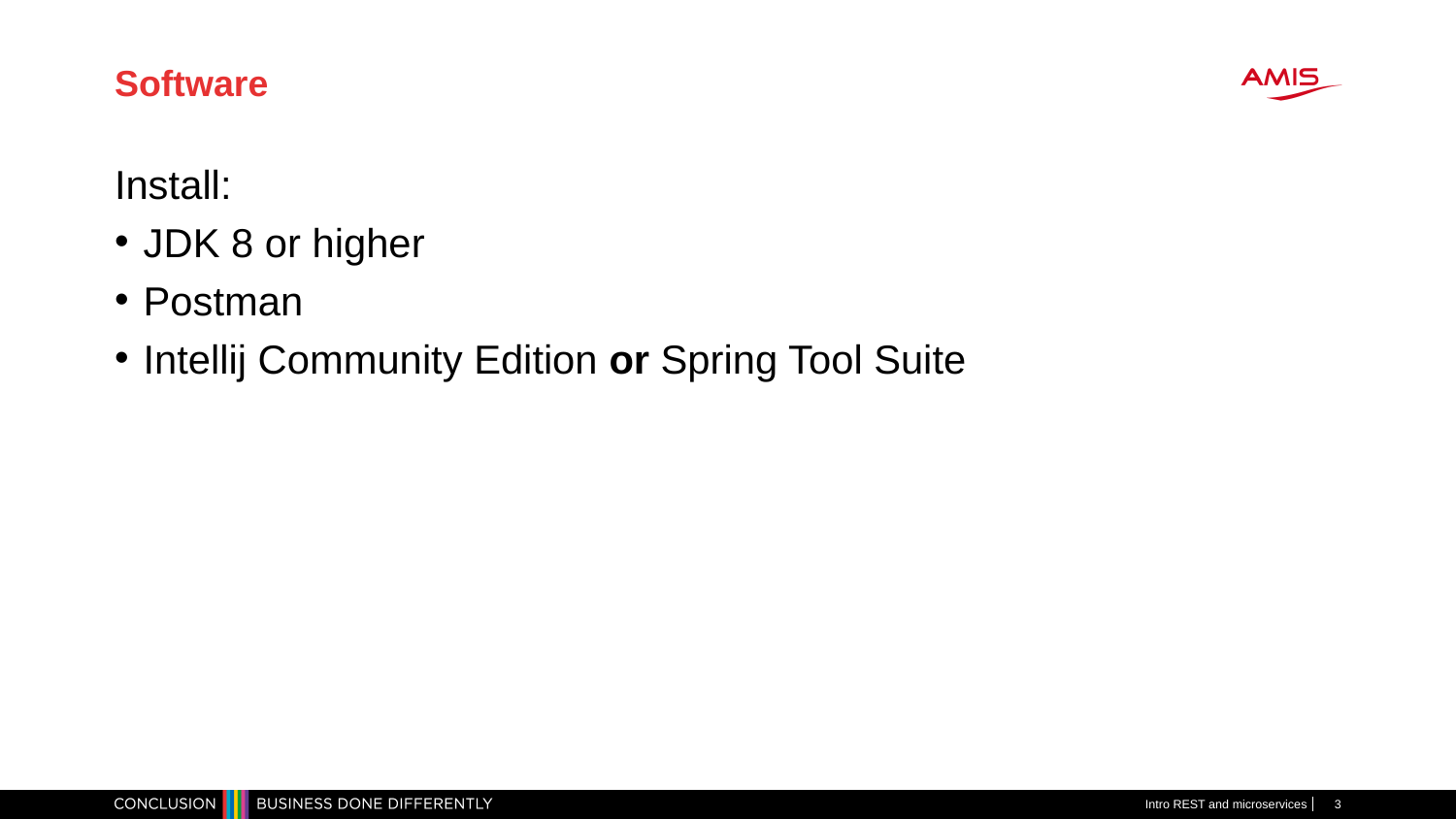

# Software
Install:
JDK 8 or higher
Postman
Intellij Community Edition or Spring Tool Suite

Intro REST and microservices
3